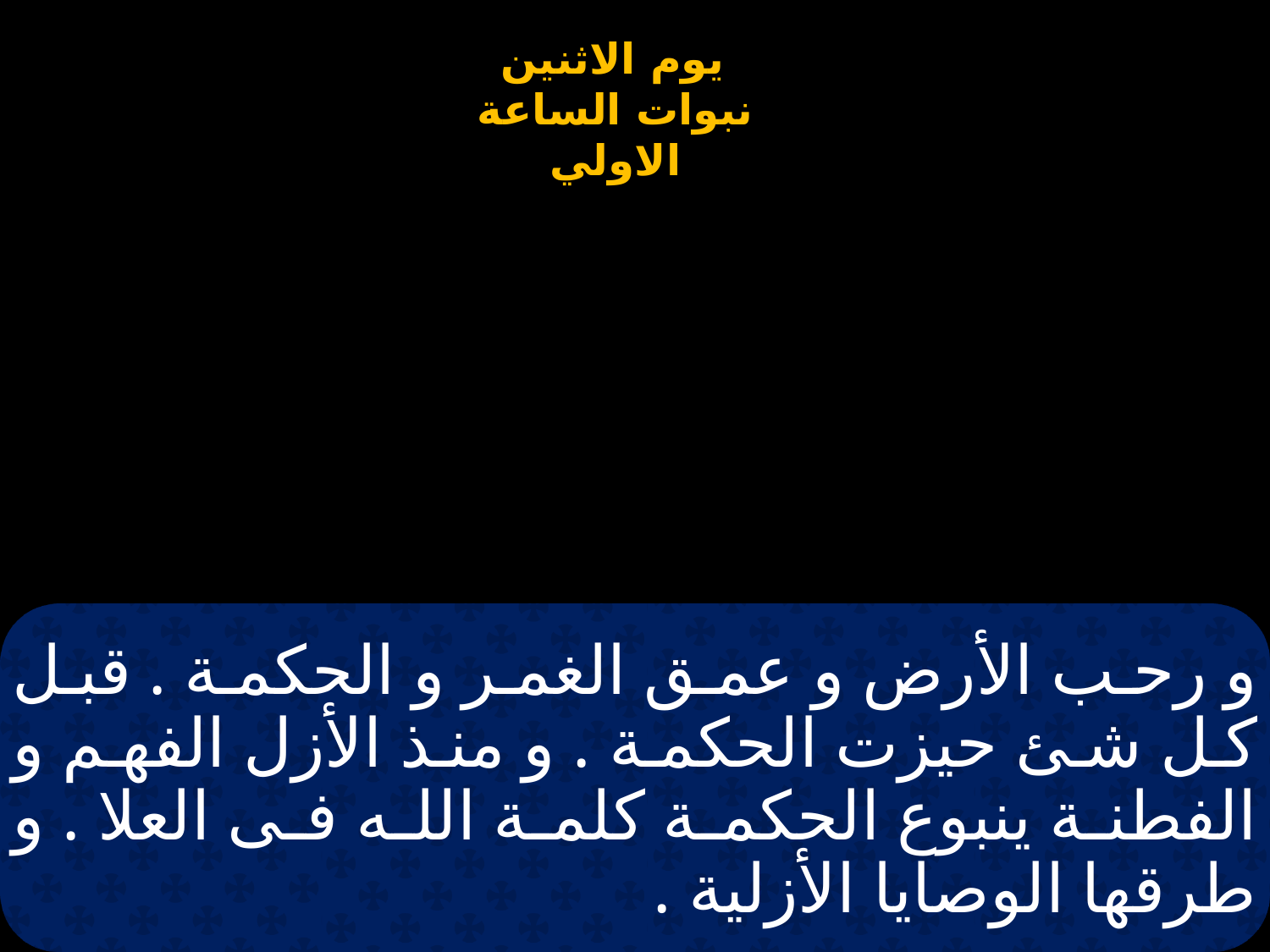

# و رحب الأرض و عمق الغمر و الحكمة . قبل كل شئ حيزت الحكمة . و منذ الأزل الفهم و الفطنة ينبوع الحكمة كلمة الله فى العلا . و طرقها الوصايا الأزلية .